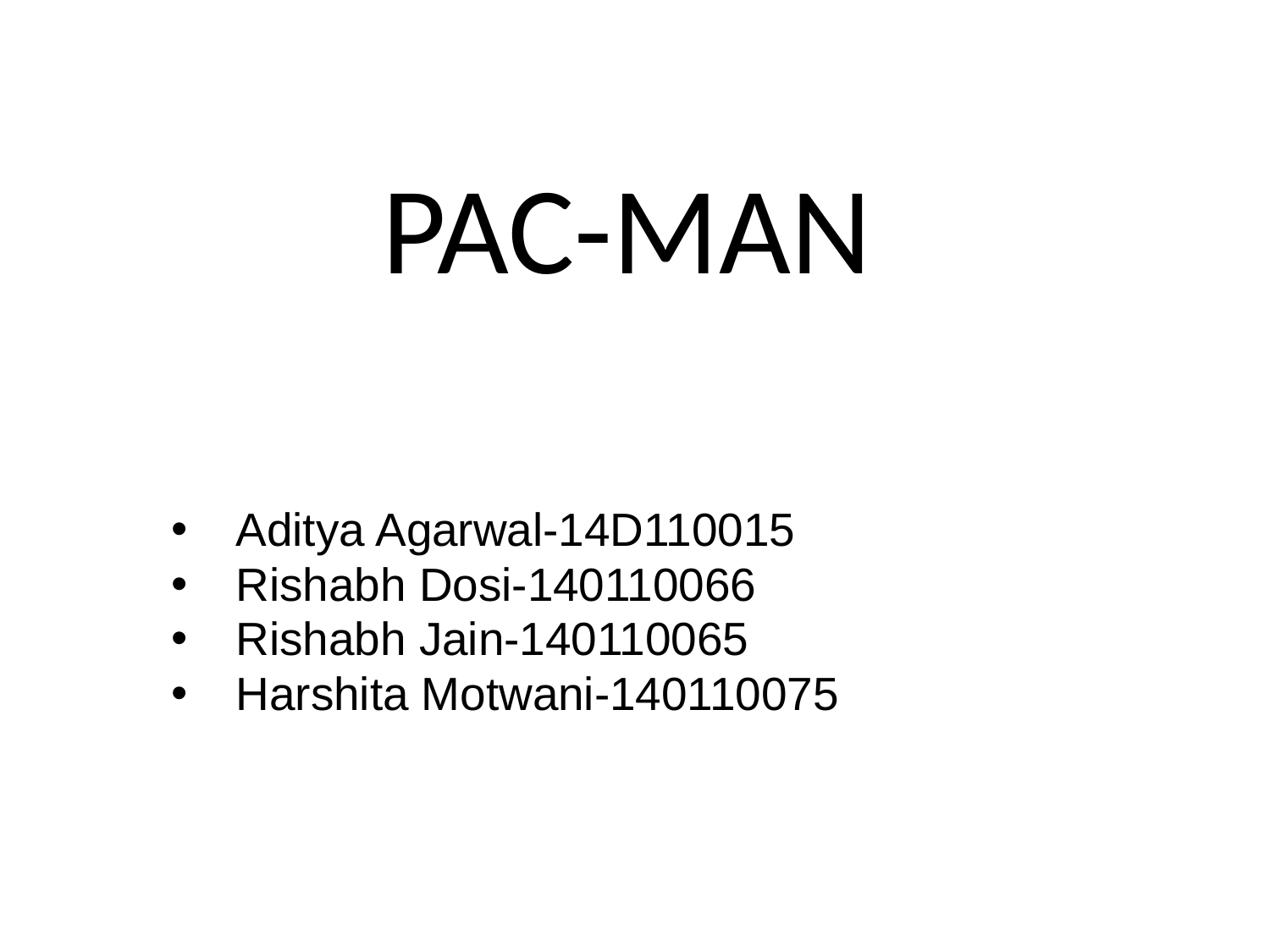

# PAC-MAN
Aditya Agarwal-14D110015
Rishabh Dosi-140110066
Rishabh Jain-140110065
Harshita Motwani-140110075